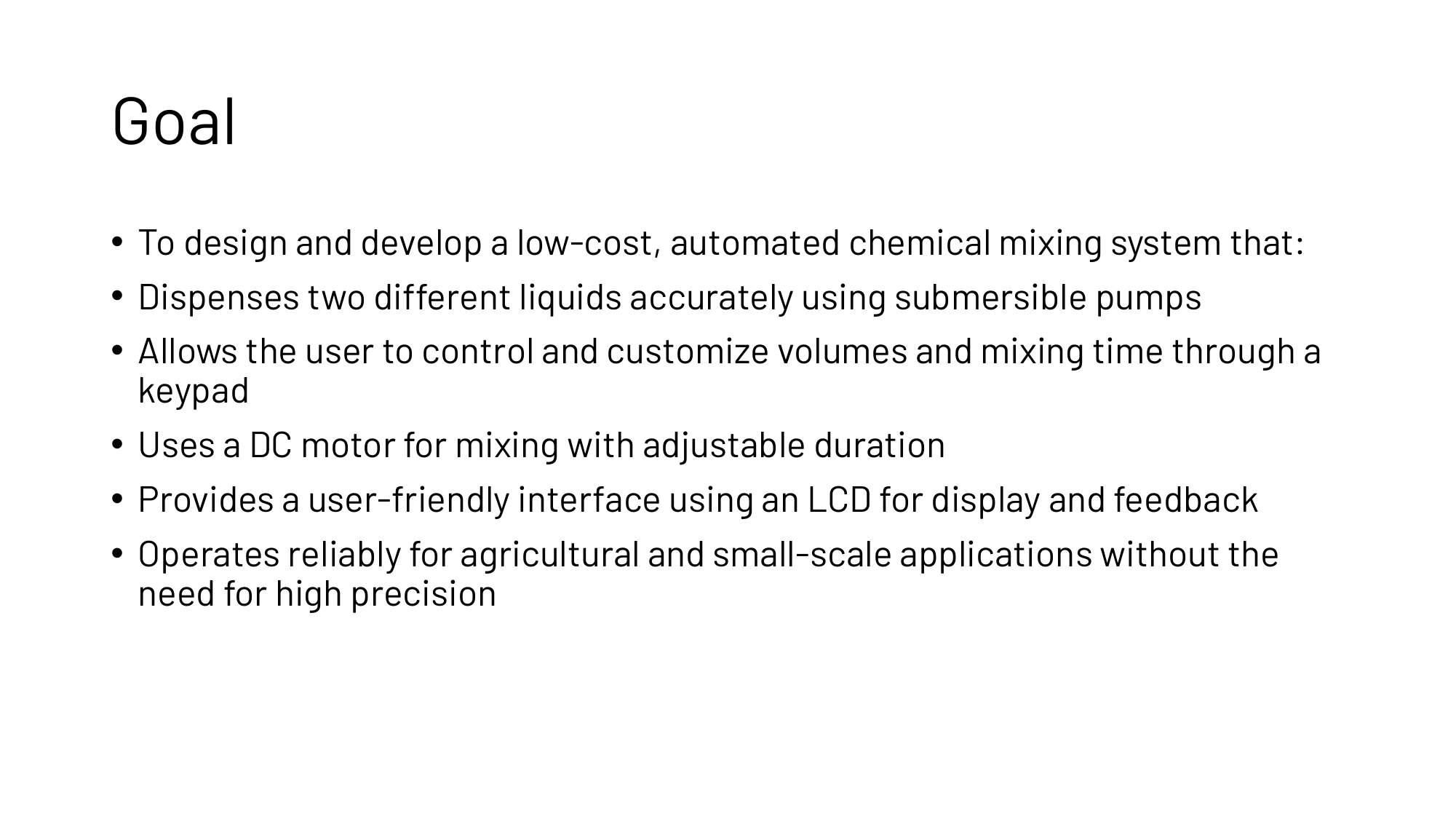

# Goal
To design and develop a low-cost, automated chemical mixing system that:
Dispenses two different liquids accurately using submersible pumps
Allows the user to control and customize volumes and mixing time through a keypad
Uses a DC motor for mixing with adjustable duration
Provides a user-friendly interface using an LCD for display and feedback
Operates reliably for agricultural and small-scale applications without the need for high precision